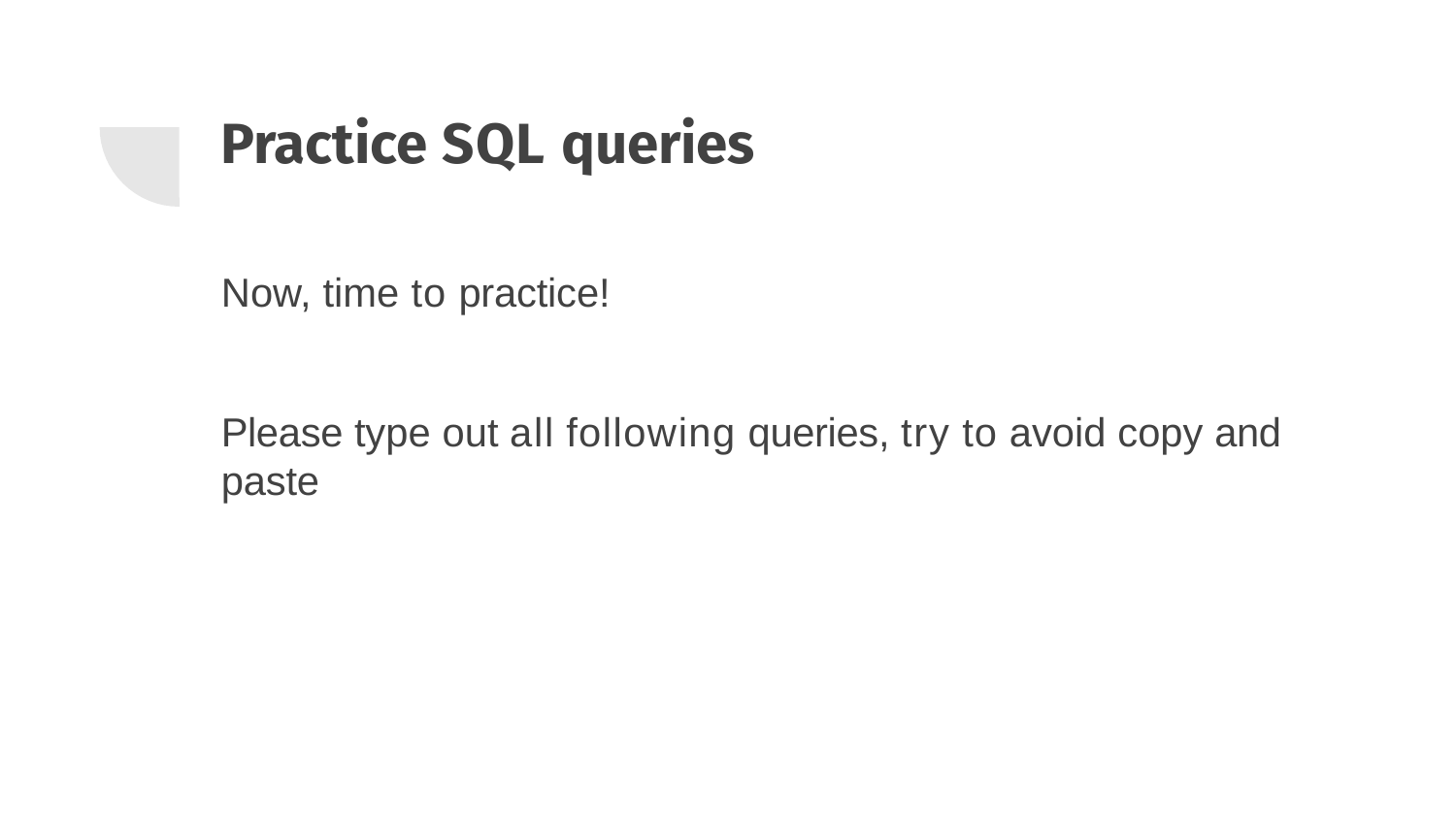

# Practice SQL queries
Now, time to practice!

Please type out all following queries, try to avoid copy and paste